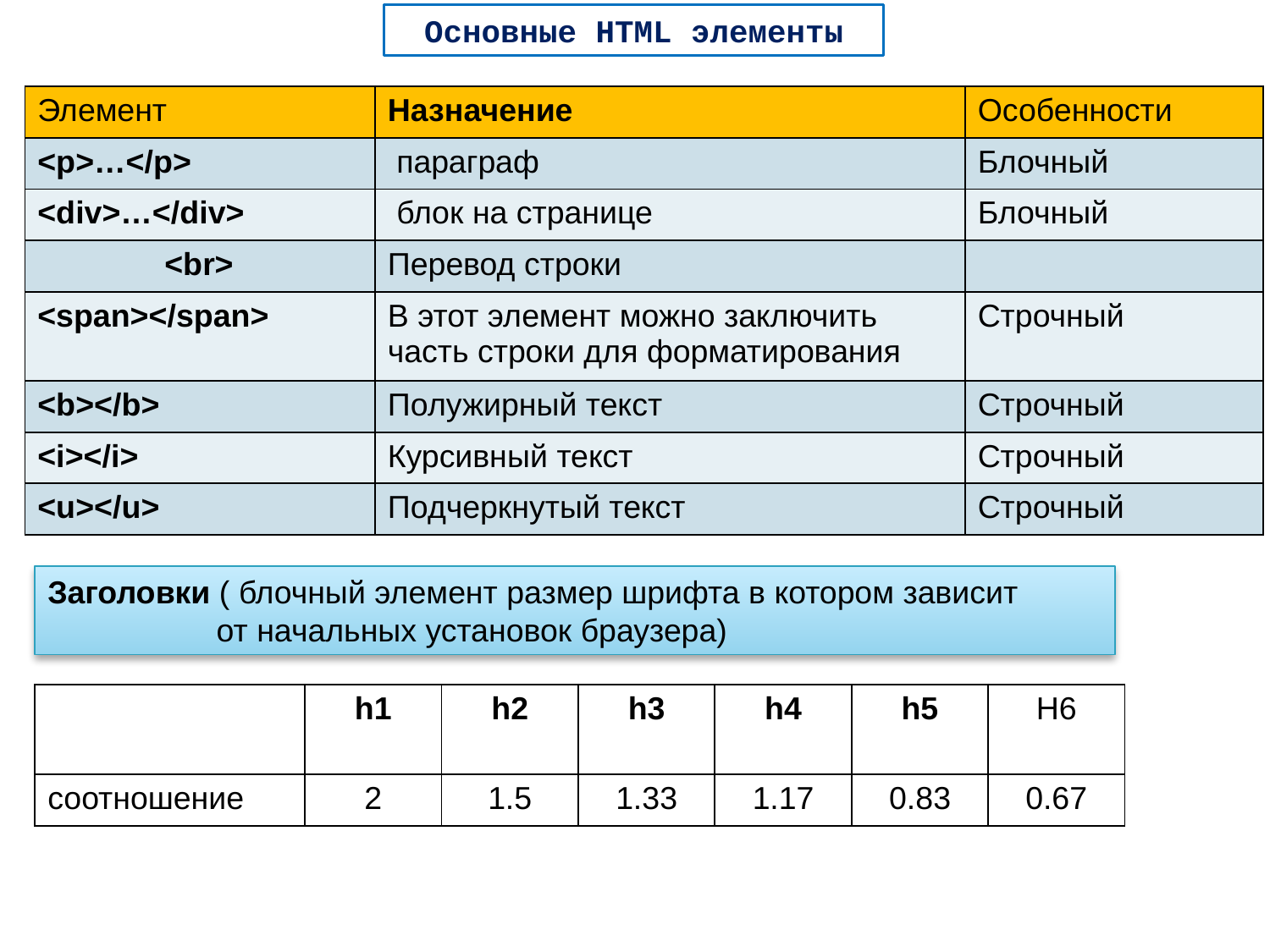

Основные HTML элементы
| Элемент | Назначение | Особенности |
| --- | --- | --- |
| <p>…</p> | параграф | Блочный |
| <div>…</div> | блок на странице | Блочный |
| <br> | Перевод строки |  |
| <span></span> | В этот элемент можно заключить часть строки для форматирования | Строчный |
| <b></b> | Полужирный текст | Строчный |
| <i></i> | Курсивный текст | Строчный |
| <u></u> | Подчеркнутый текст | Строчный |
Заголовки ( блочный элемент размер шрифта в котором зависит
                   от начальных установок браузера)
|  | h1 | h2 | h3 | h4 | h5 | H6 |
| --- | --- | --- | --- | --- | --- | --- |
| соотношение | 2 | 1.5 | 1.33 | 1.17 | 0.83 | 0.67 |